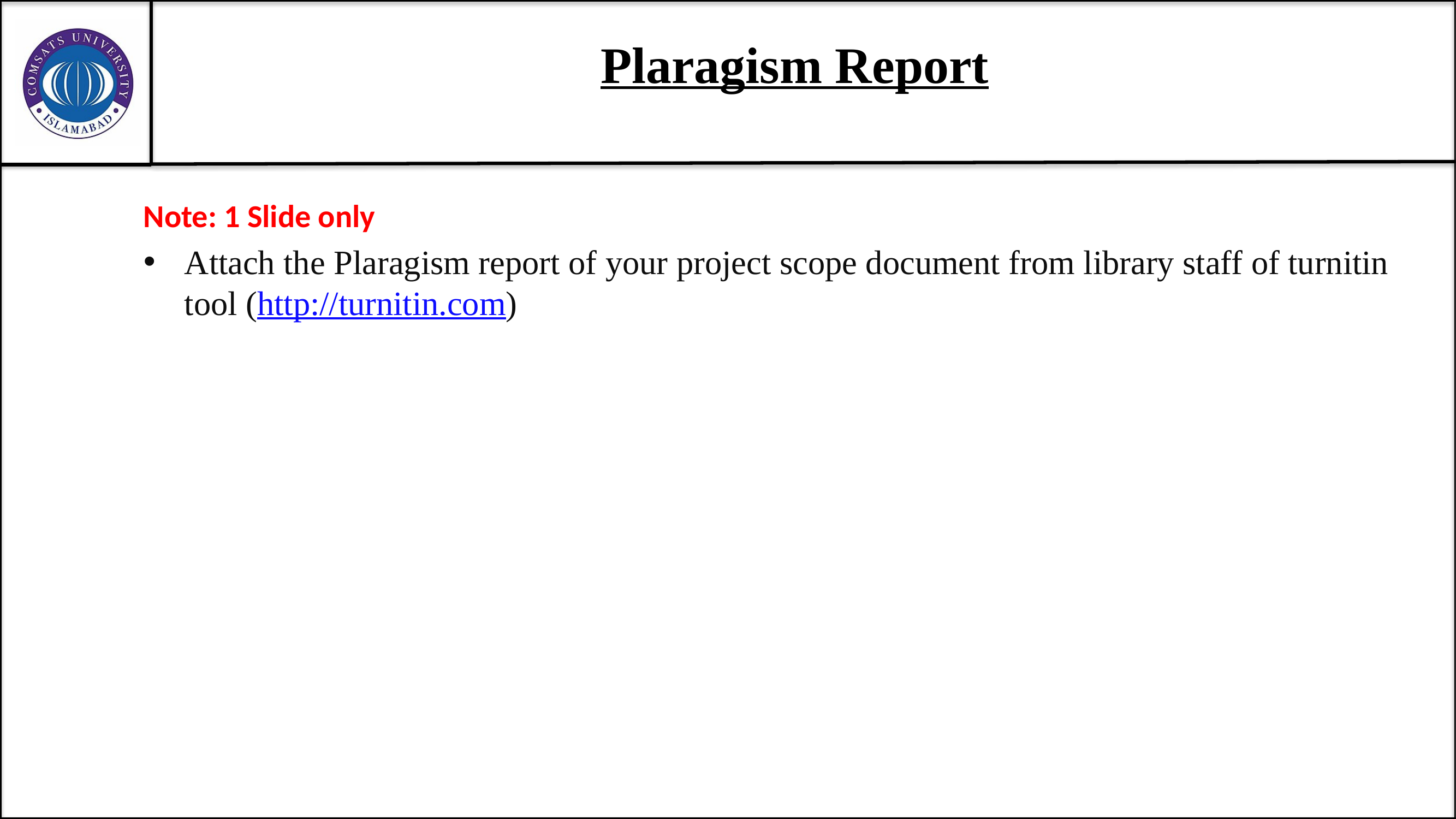

# Plaragism Report
Note: 1 Slide only
Attach the Plaragism report of your project scope document from library staff of turnitin tool (http://turnitin.com)

78